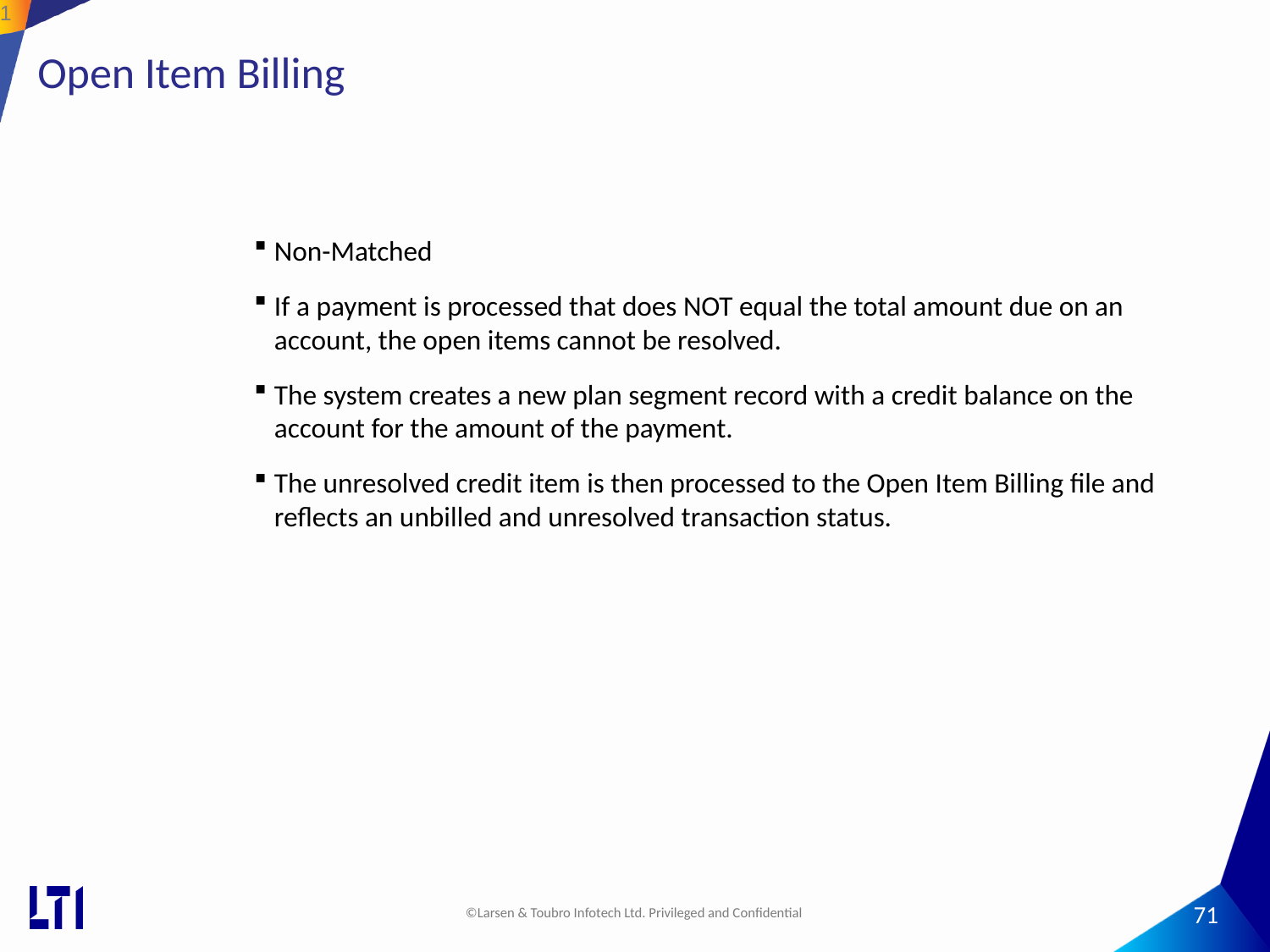

71
# Open Item Billing
Non-Matched
If a payment is processed that does NOT equal the total amount due on an account, the open items cannot be resolved.
The system creates a new plan segment record with a credit balance on the account for the amount of the payment.
The unresolved credit item is then processed to the Open Item Billing file and reflects an unbilled and unresolved transaction status.